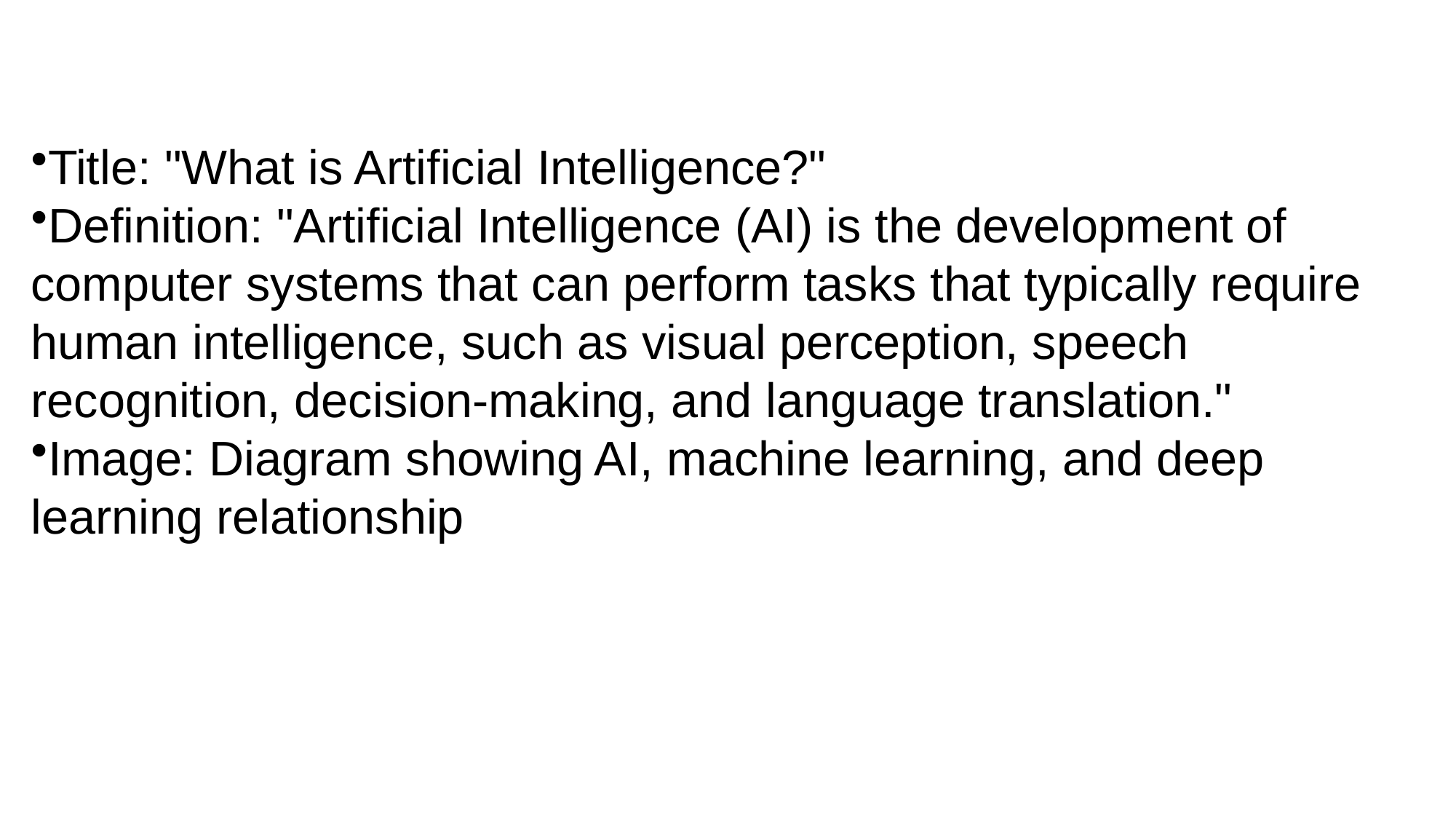

# Title: "What is Artificial Intelligence?"
Definition: "Artificial Intelligence (AI) is the development of computer systems that can perform tasks that typically require human intelligence, such as visual perception, speech recognition, decision-making, and language translation."
Image: Diagram showing AI, machine learning, and deep learning relationship